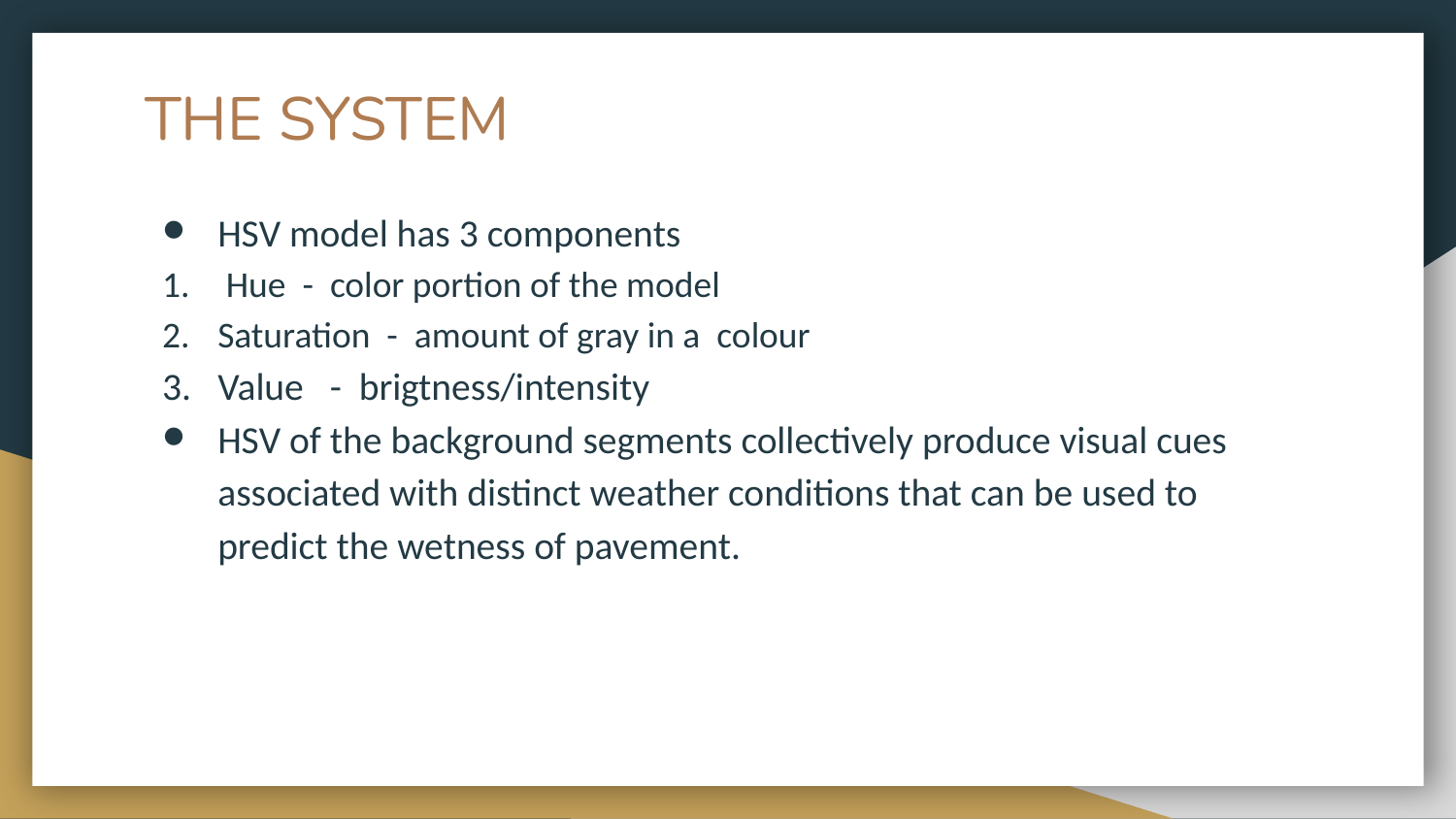

# THE SYSTEM
HSV model has 3 components
 Hue  -  color portion of the model
Saturation  -  amount of gray in a  colour
Value   -  brigtness/intensity
HSV of the background segments collectively produce visual cues associated with distinct weather conditions that can be used to predict the wetness of pavement.